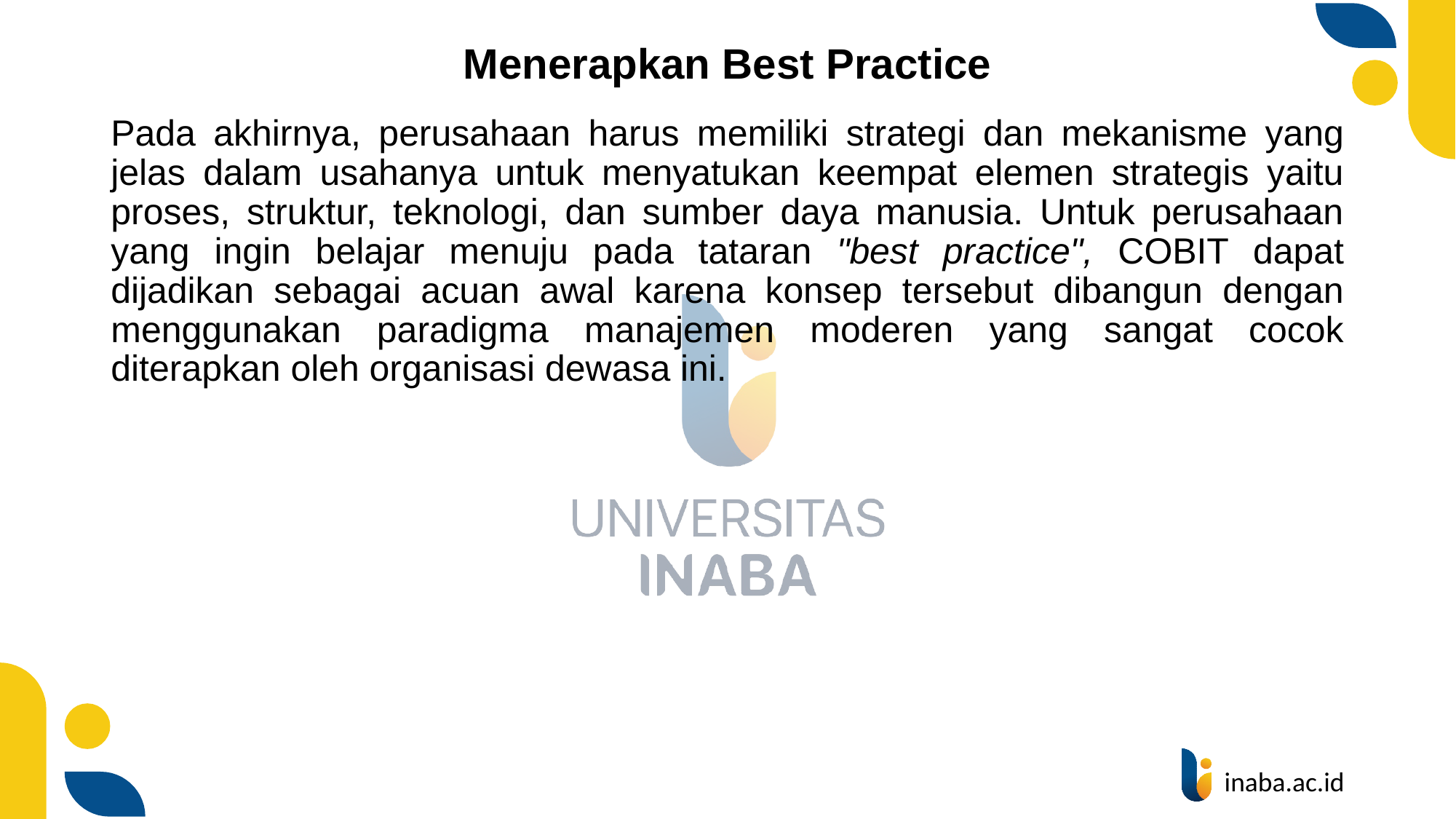

# Menerapkan Best Practice
Pada akhirnya, perusahaan harus memiliki strategi dan mekanisme yang jelas dalam usahanya untuk menyatukan keempat elemen strategis yaitu proses, struktur, teknologi, dan sumber daya manusia. Untuk perusahaan yang ingin belajar menuju pada tataran "best practice", COBIT dapat dijadikan sebagai acuan awal karena konsep tersebut dibangun dengan menggunakan paradigma manajemen moderen yang sangat cocok diterapkan oleh organisasi dewasa ini.